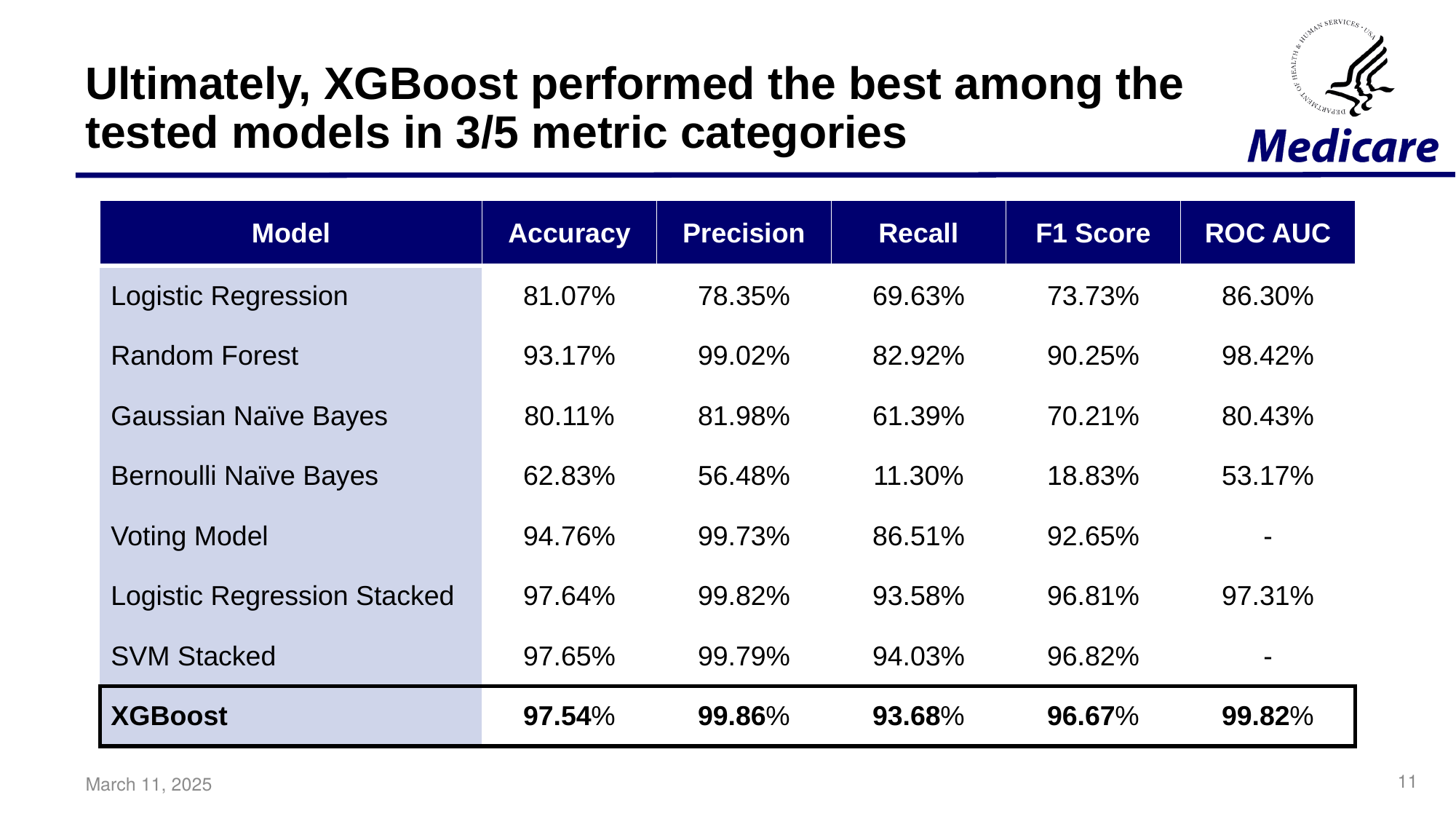

# Ultimately, XGBoost performed the best among the tested models in 3/5 metric categories
| Model | Accuracy | Precision | Recall | F1 Score | ROC AUC |
| --- | --- | --- | --- | --- | --- |
| Logistic Regression | 81.07% | 78.35% | 69.63% | 73.73% | 86.30% |
| Random Forest | 93.17% | 99.02% | 82.92% | 90.25% | 98.42% |
| Gaussian Naïve Bayes | 80.11% | 81.98% | 61.39% | 70.21% | 80.43% |
| Bernoulli Naïve Bayes | 62.83% | 56.48% | 11.30% | 18.83% | 53.17% |
| Voting Model | 94.76% | 99.73% | 86.51% | 92.65% | - |
| Logistic Regression Stacked | 97.64% | 99.82% | 93.58% | 96.81% | 97.31% |
| SVM Stacked | 97.65% | 99.79% | 94.03% | 96.82% | - |
| XGBoost | 97.54% | 99.86% | 93.68% | 96.67% | 99.82% |
March 11, 2025
11